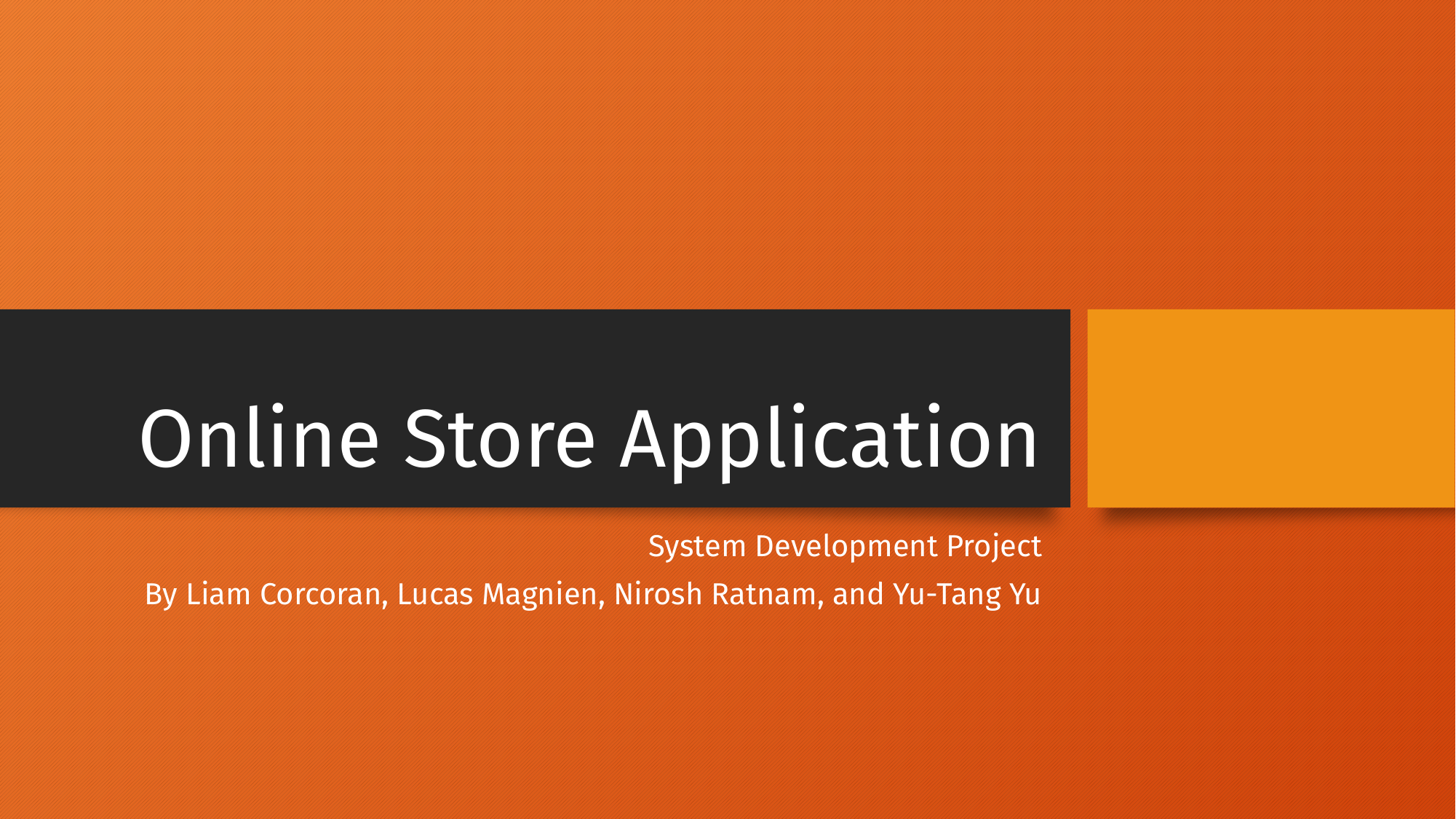

# Online Store Application
System Development Project
By Liam Corcoran, Lucas Magnien, Nirosh Ratnam, and Yu-Tang Yu